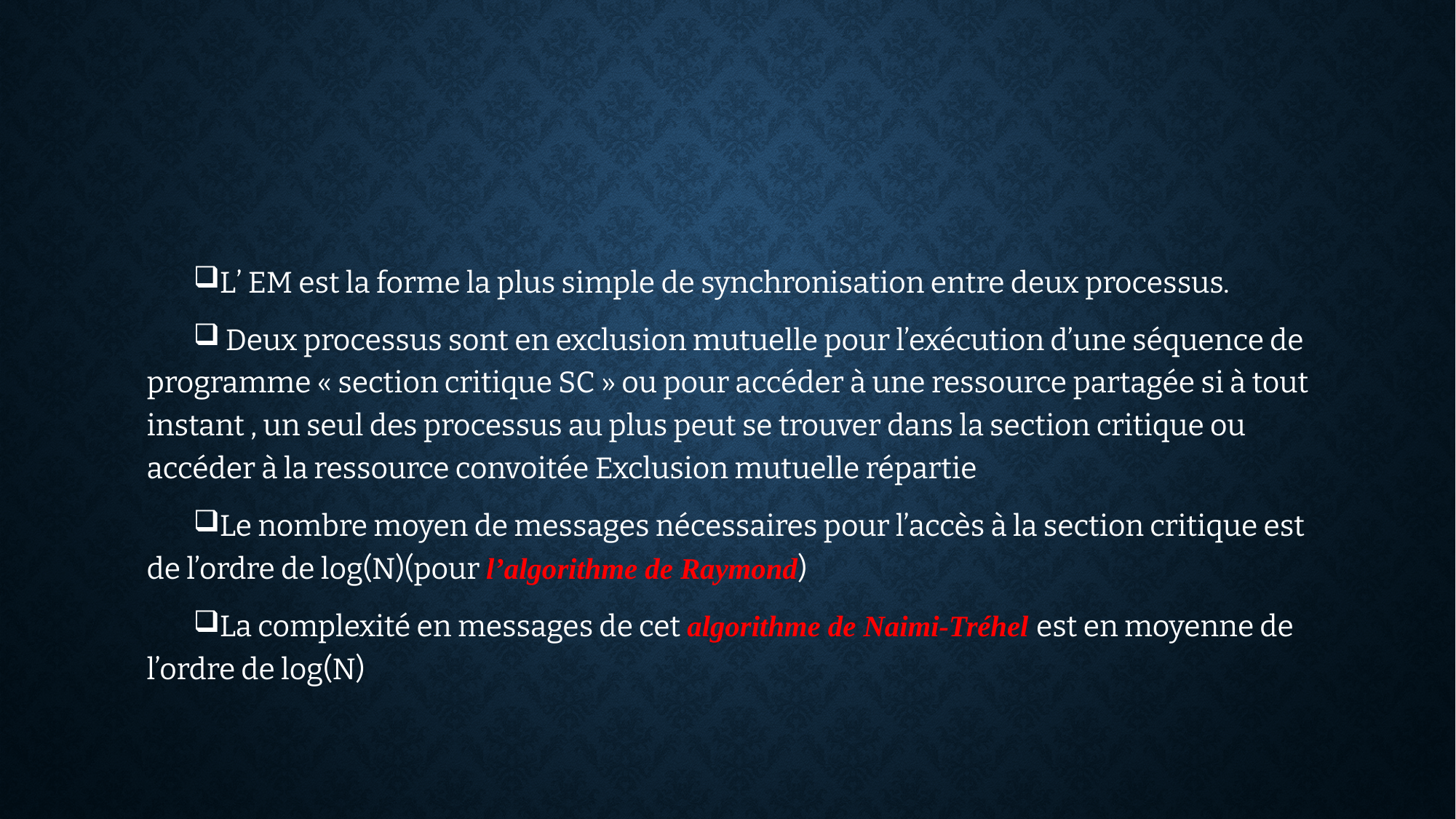

#
L’ EM est la forme la plus simple de synchronisation entre deux processus.
 Deux processus sont en exclusion mutuelle pour l’exécution d’une séquence de programme « section critique SC » ou pour accéder à une ressource partagée si à tout instant , un seul des processus au plus peut se trouver dans la section critique ou accéder à la ressource convoitée Exclusion mutuelle répartie
Le nombre moyen de messages nécessaires pour l’accès à la section critique est de l’ordre de log(N)(pour l’algorithme de Raymond)
La complexité en messages de cet algorithme de Naimi-Tréhel est en moyenne de l’ordre de log(N)